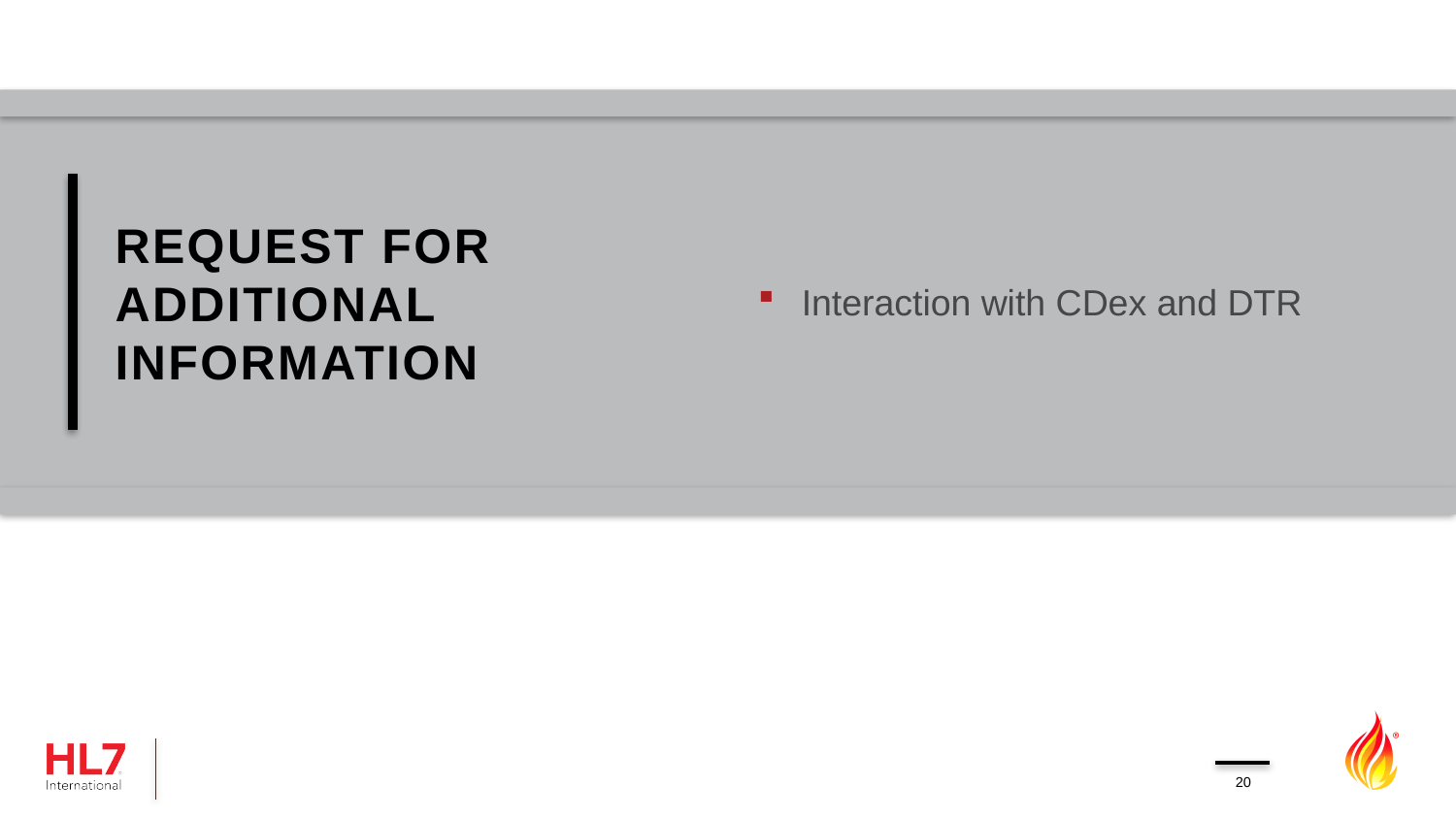

# Request for Additional Information
Interaction with CDex and DTR

20